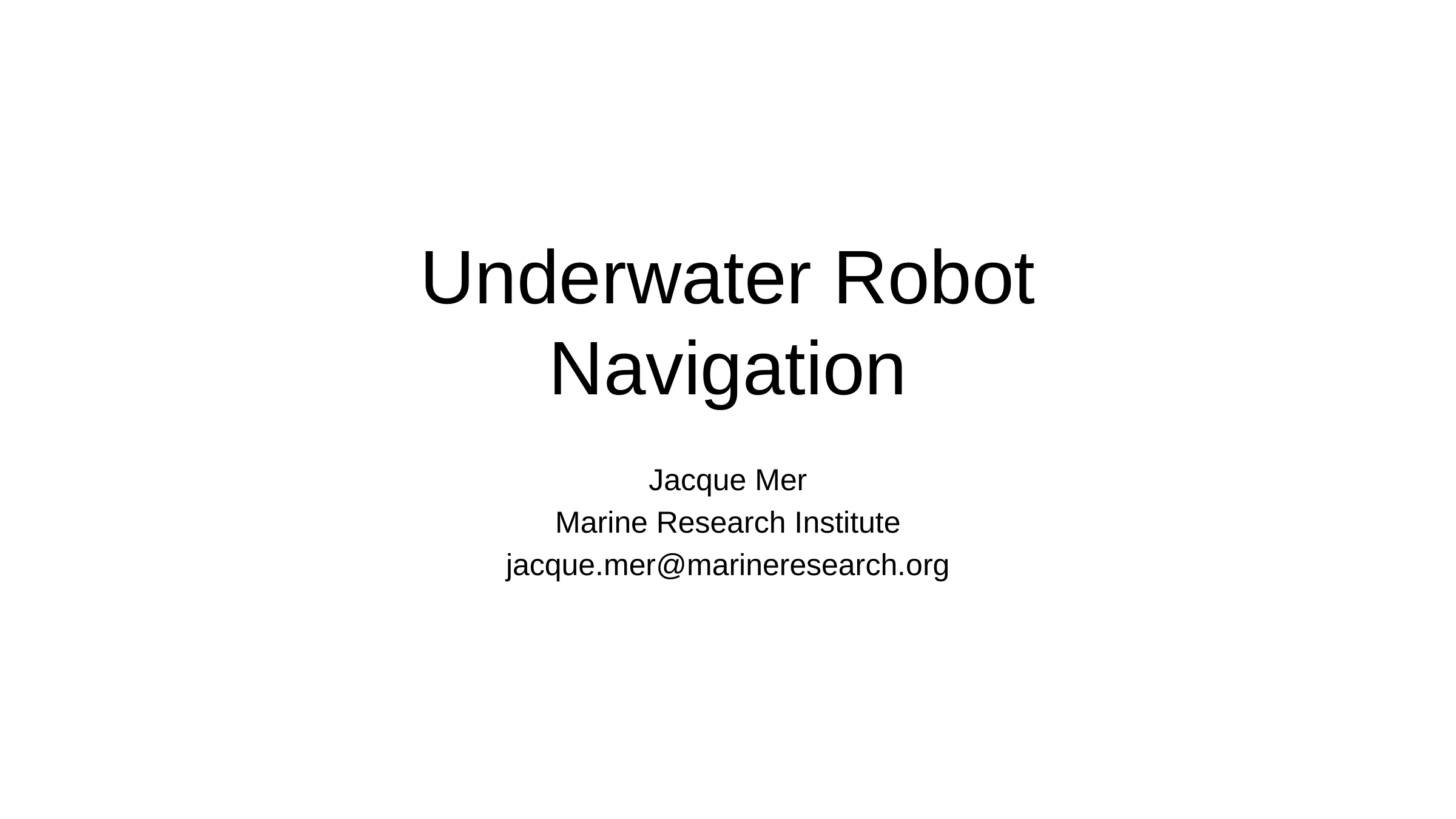

# Underwater Robot Navigation
Jacque Mer
Marine Research Institute
jacque.mer@marineresearch.org